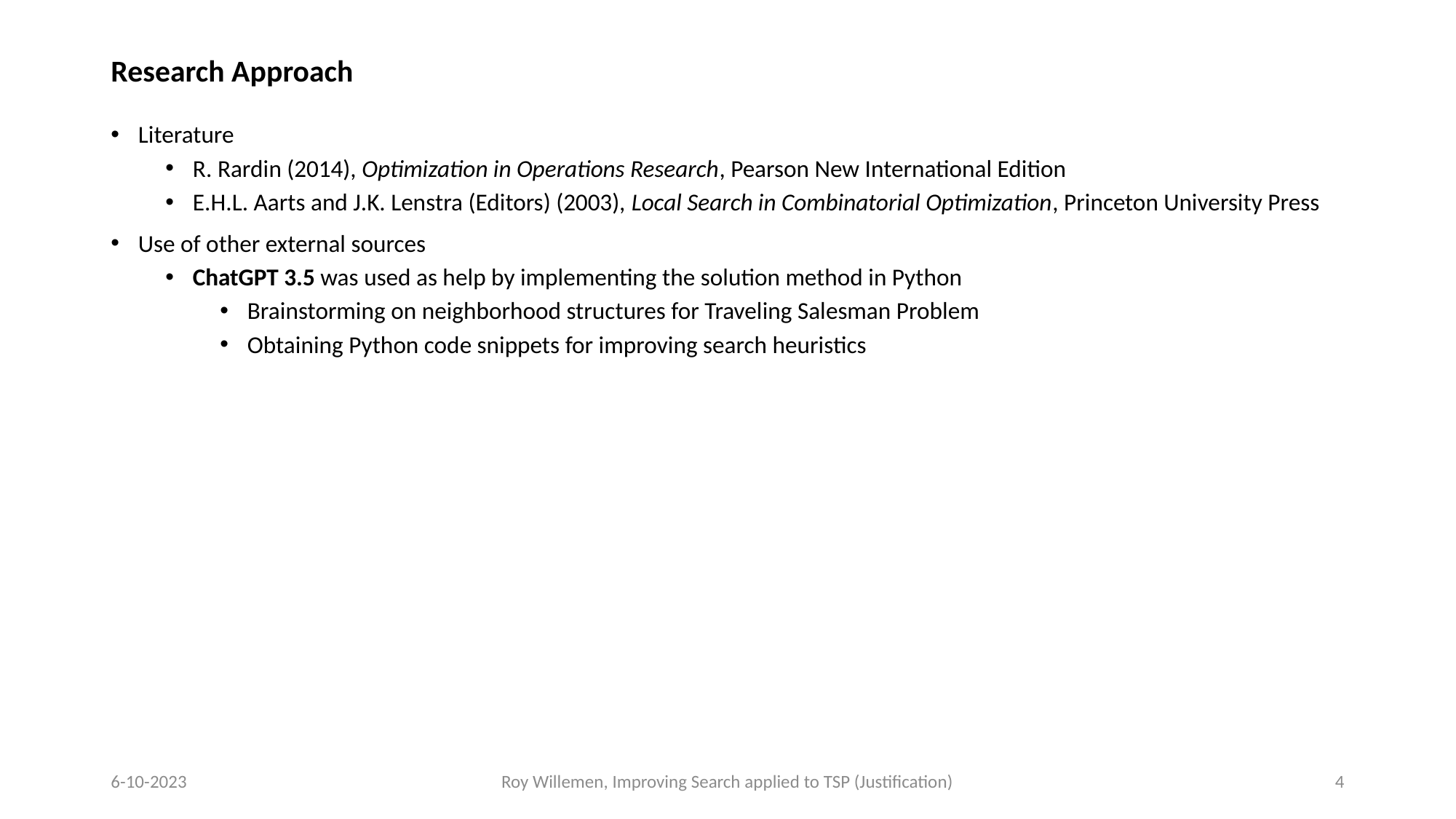

# Research Approach
Literature
R. Rardin (2014), Optimization in Operations Research, Pearson New International Edition
E.H.L. Aarts and J.K. Lenstra (Editors) (2003), Local Search in Combinatorial Optimization, Princeton University Press
Use of other external sources
ChatGPT 3.5 was used as help by implementing the solution method in Python
Brainstorming on neighborhood structures for Traveling Salesman Problem
Obtaining Python code snippets for improving search heuristics

6-10-2023
Roy Willemen, Improving Search applied to TSP (Justification)
4